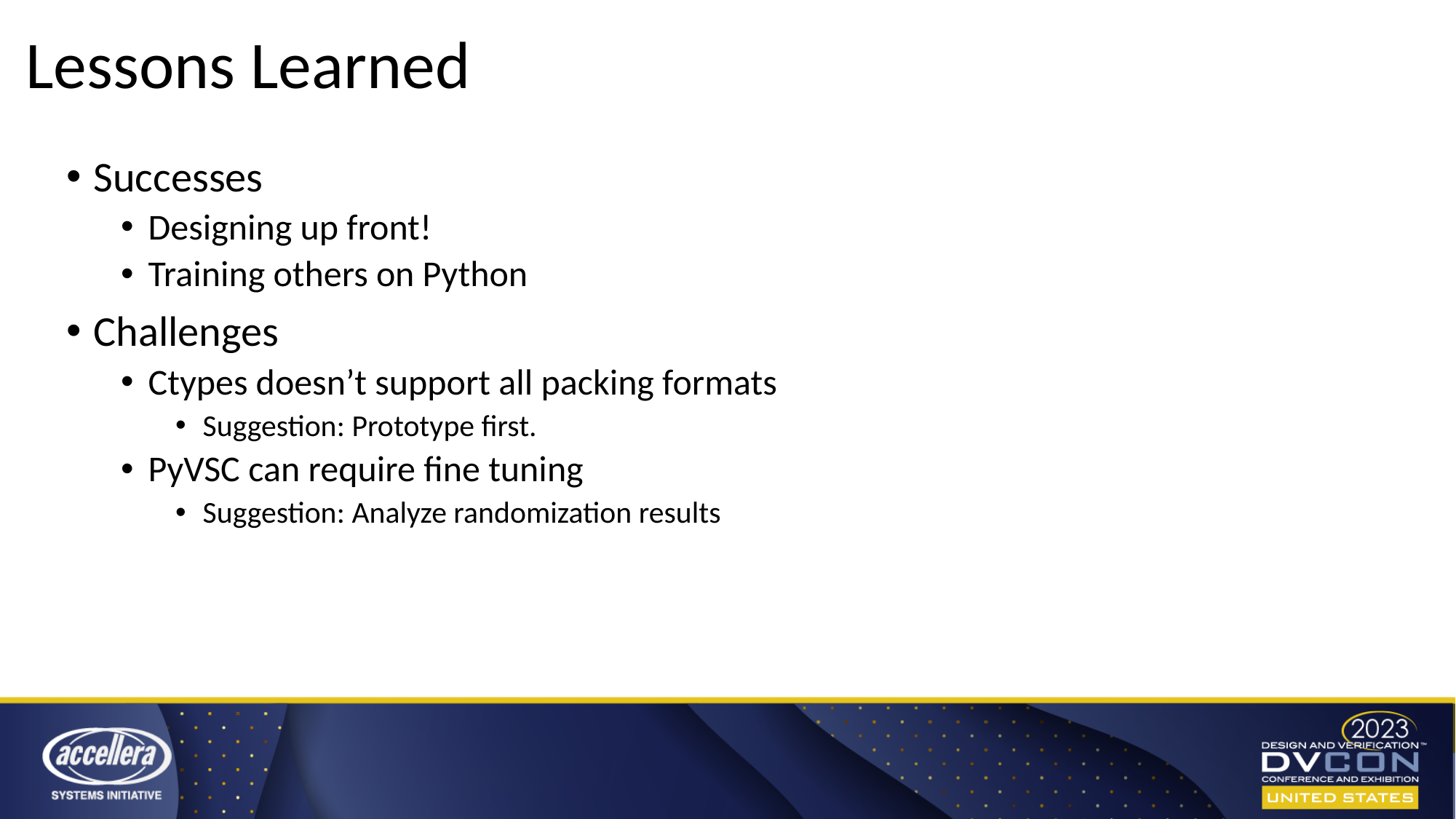

# Lessons Learned
Successes
Designing up front!
Training others on Python
Challenges
Ctypes doesn’t support all packing formats
Suggestion: Prototype first.
PyVSC can require fine tuning
Suggestion: Analyze randomization results